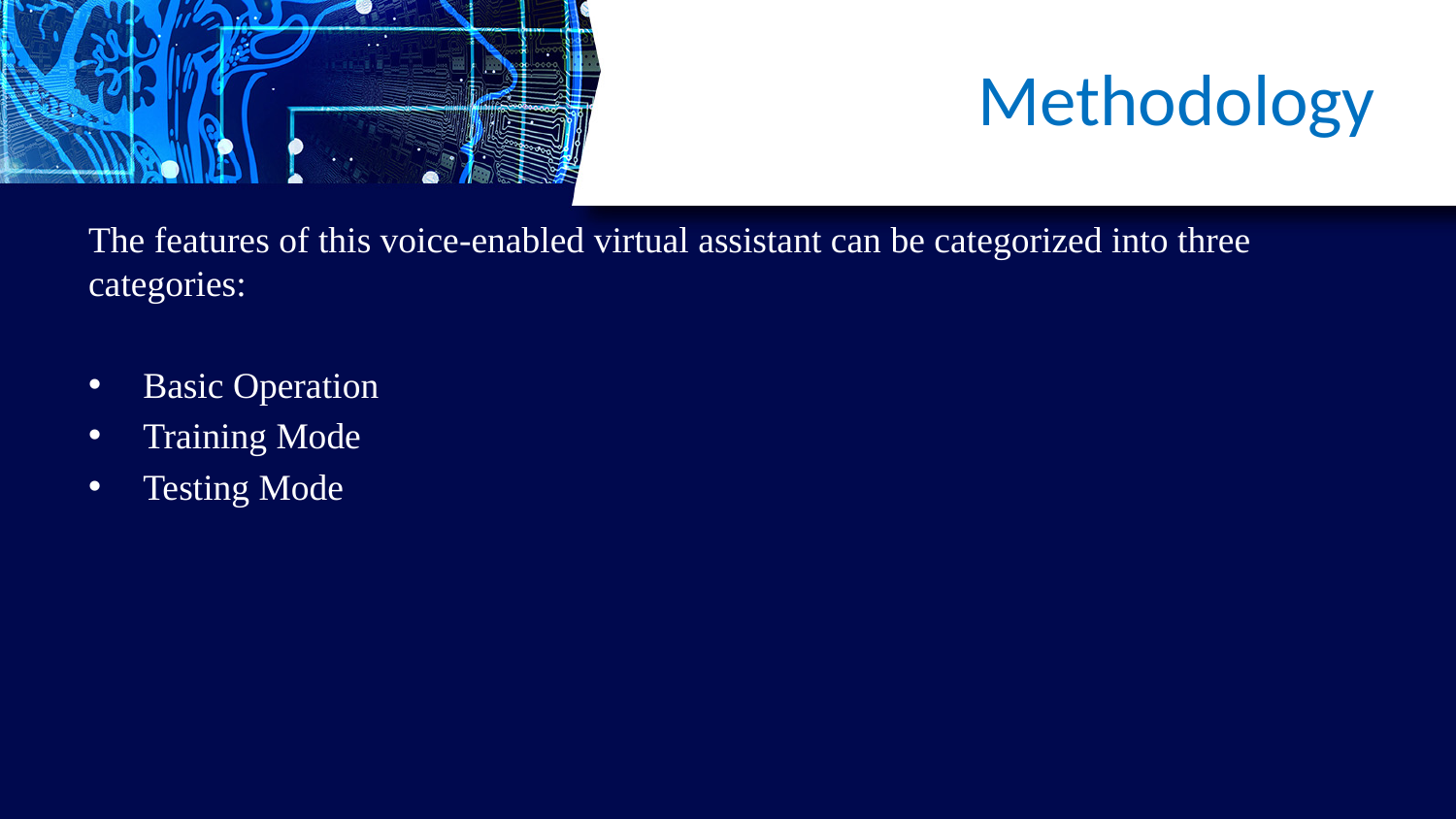

# Methodology
The features of this voice-enabled virtual assistant can be categorized into three categories:

Basic Operation
Training Mode
Testing Mode